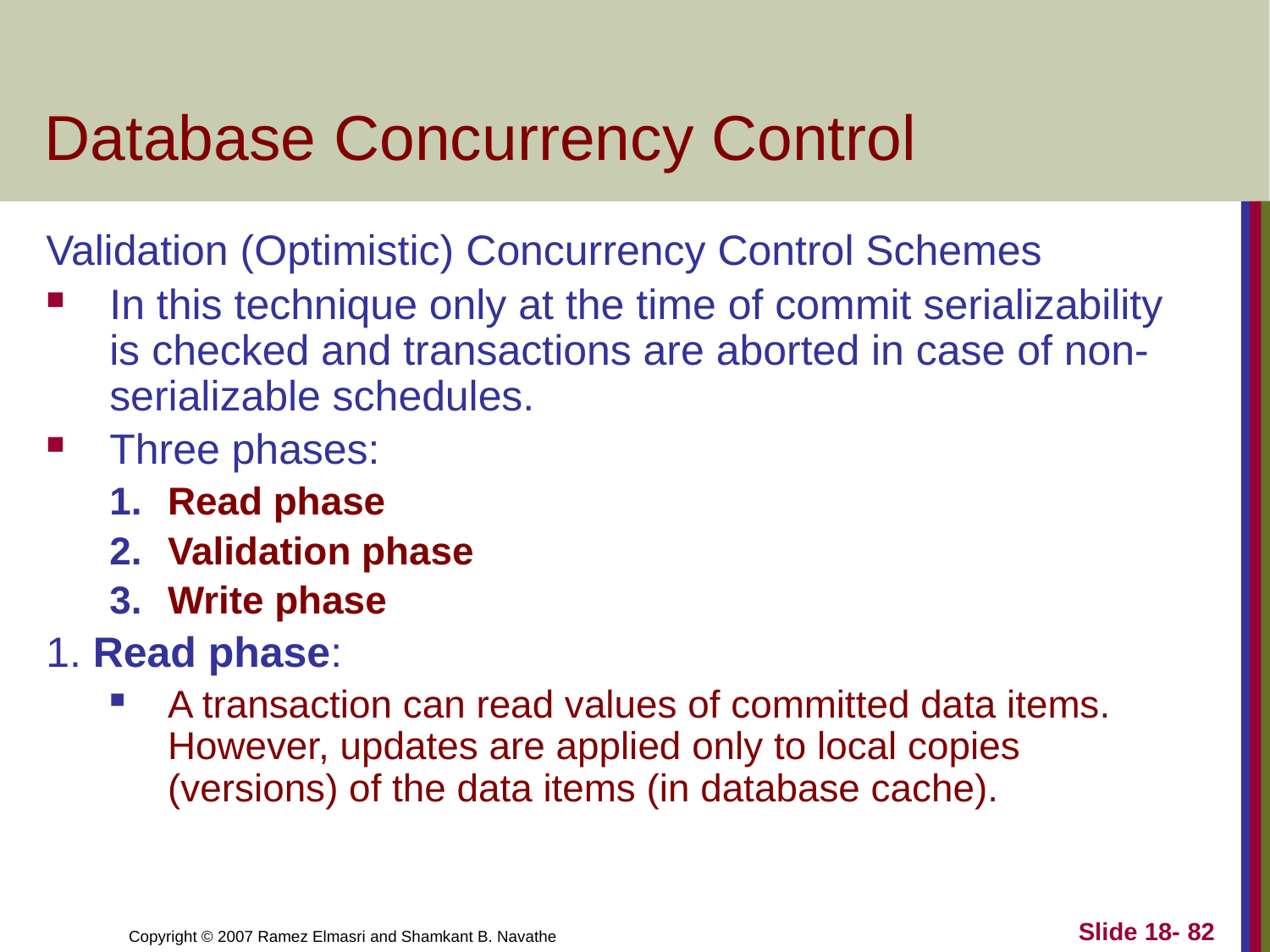

# Database Concurrency Control

Validation (Optimistic) Concurrency Control Schemes
In this technique only at the time of commit serializability is checked and transactions are aborted in case of non-serializable schedules.
Three phases:
Read phase
Validation phase
Write phase
1. Read phase:
A transaction can read values of committed data items.  However, updates are applied only to local copies (versions) of the data items (in database cache).
Slide 18- 82